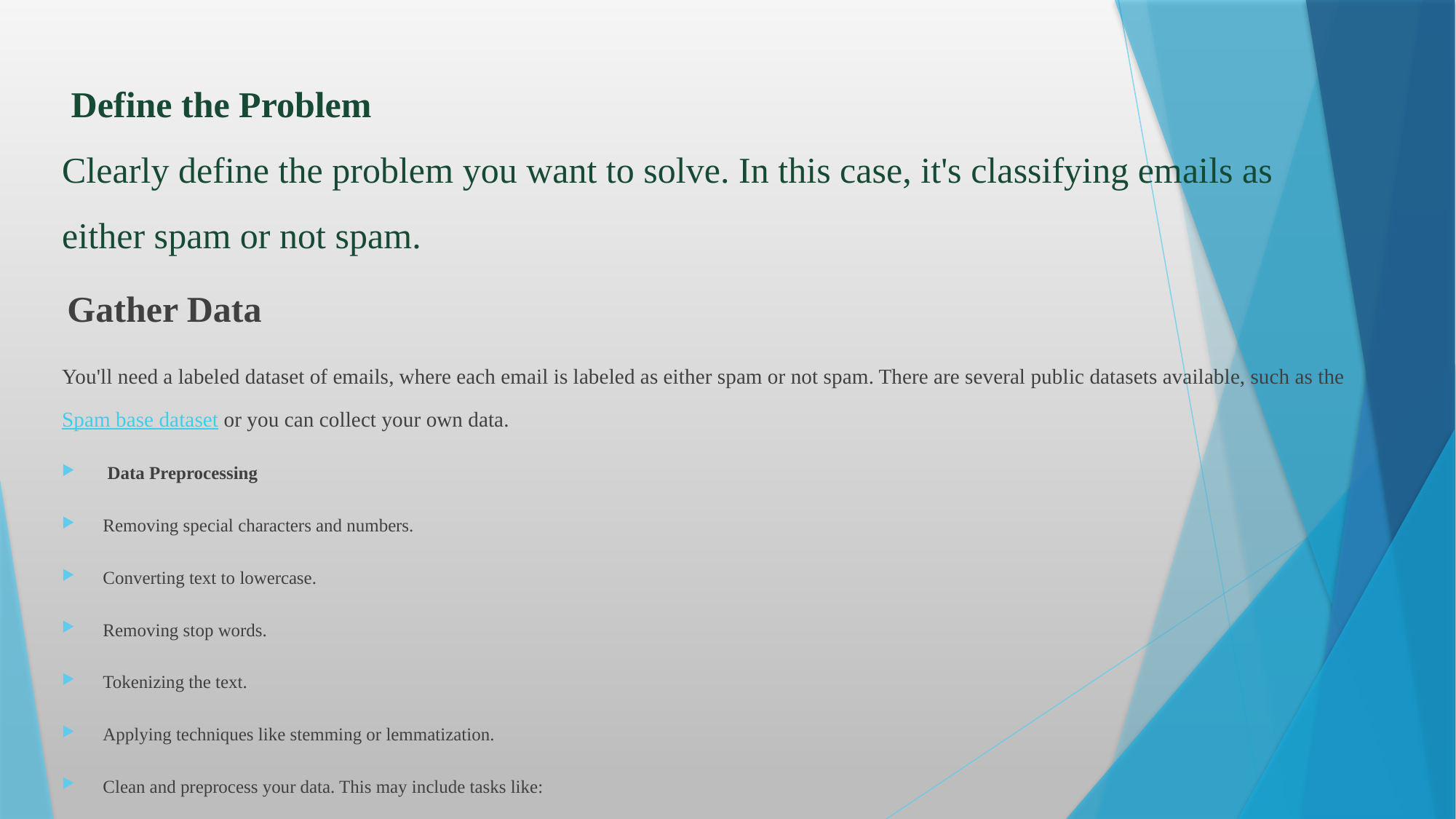

# Define the Problem Clearly define the problem you want to solve. In this case, it's classifying emails as either spam or not spam.
 Gather Data
You'll need a labeled dataset of emails, where each email is labeled as either spam or not spam. There are several public datasets available, such as the Spam base dataset or you can collect your own data.
 Data Preprocessing
Removing special characters and numbers.
Converting text to lowercase.
Removing stop words.
Tokenizing the text.
Applying techniques like stemming or lemmatization.
Clean and preprocess your data. This may include tasks like: